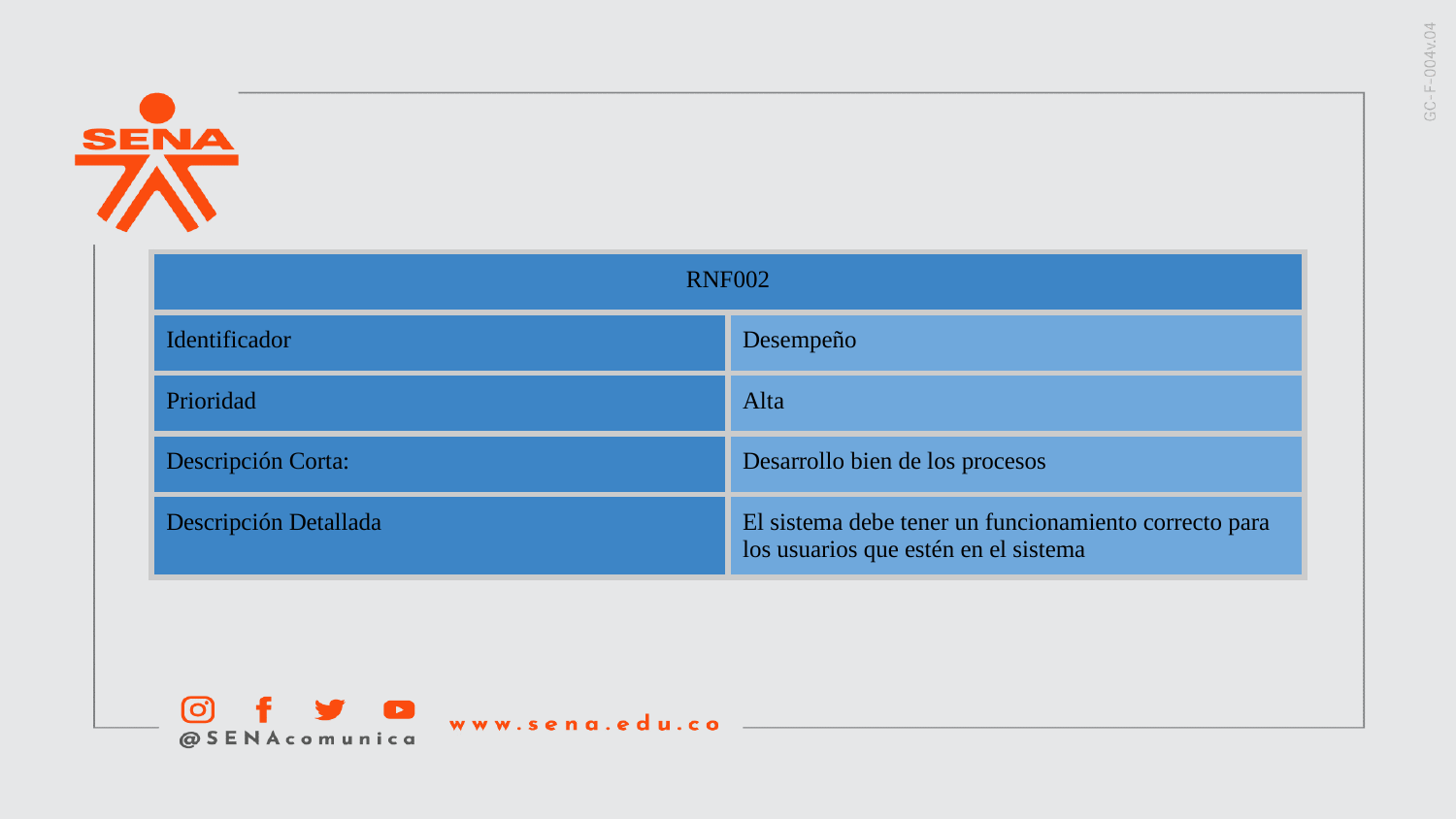

| RNF002 |  |
| --- | --- |
| Identificador | Desempeño |
| Prioridad | Alta |
| Descripción Corta: | Desarrollo bien de los procesos |
| Descripción Detallada | El sistema debe tener un funcionamiento correcto para los usuarios que estén en el sistema |